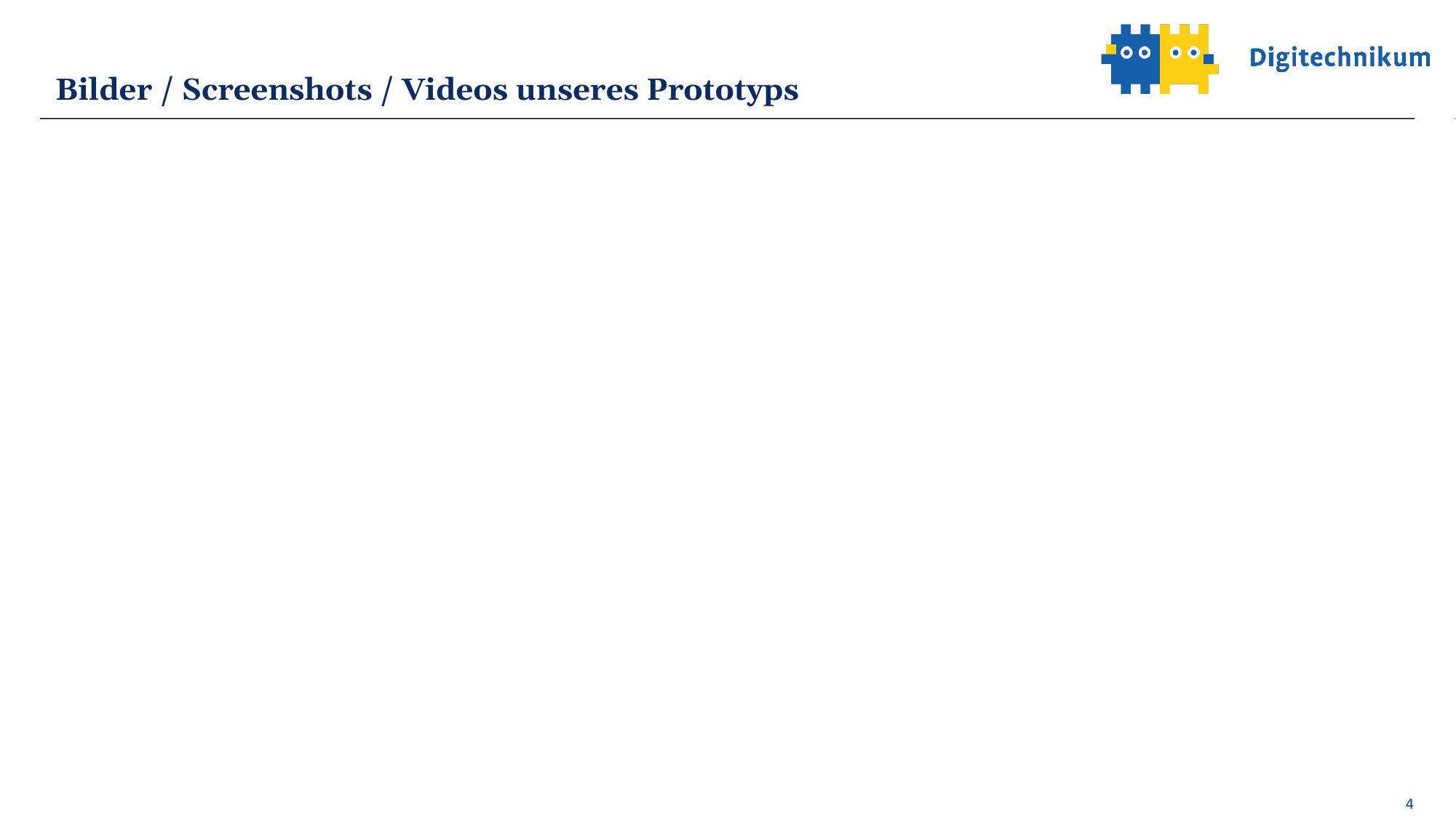

# Bilder / Screenshots / Videos unseres Prototyps